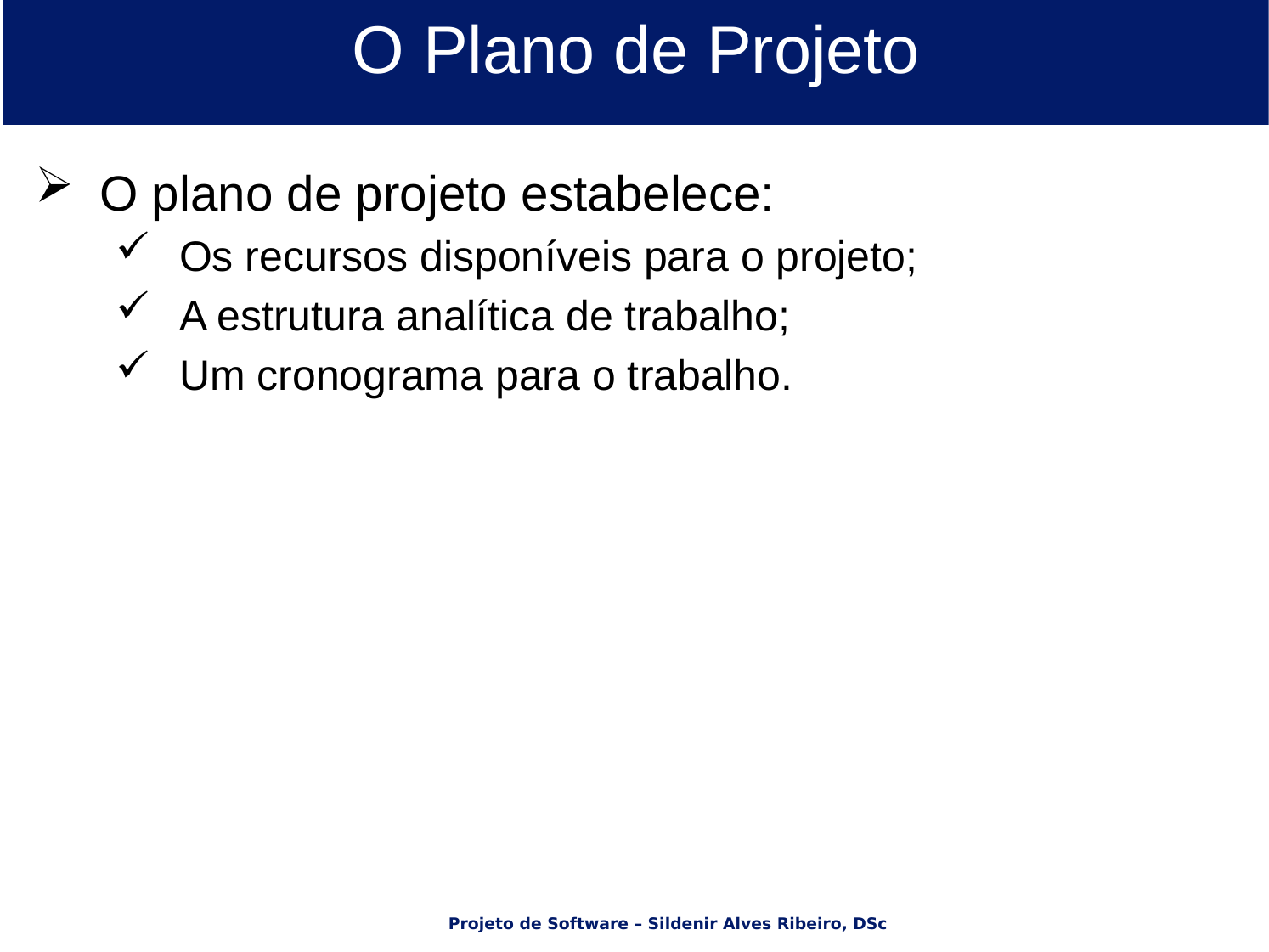

# O Plano de Projeto
O plano de projeto estabelece:
Os recursos disponíveis para o projeto;
A estrutura analítica de trabalho;
Um cronograma para o trabalho.

Projeto de Software – Sildenir Alves Ribeiro, DSc